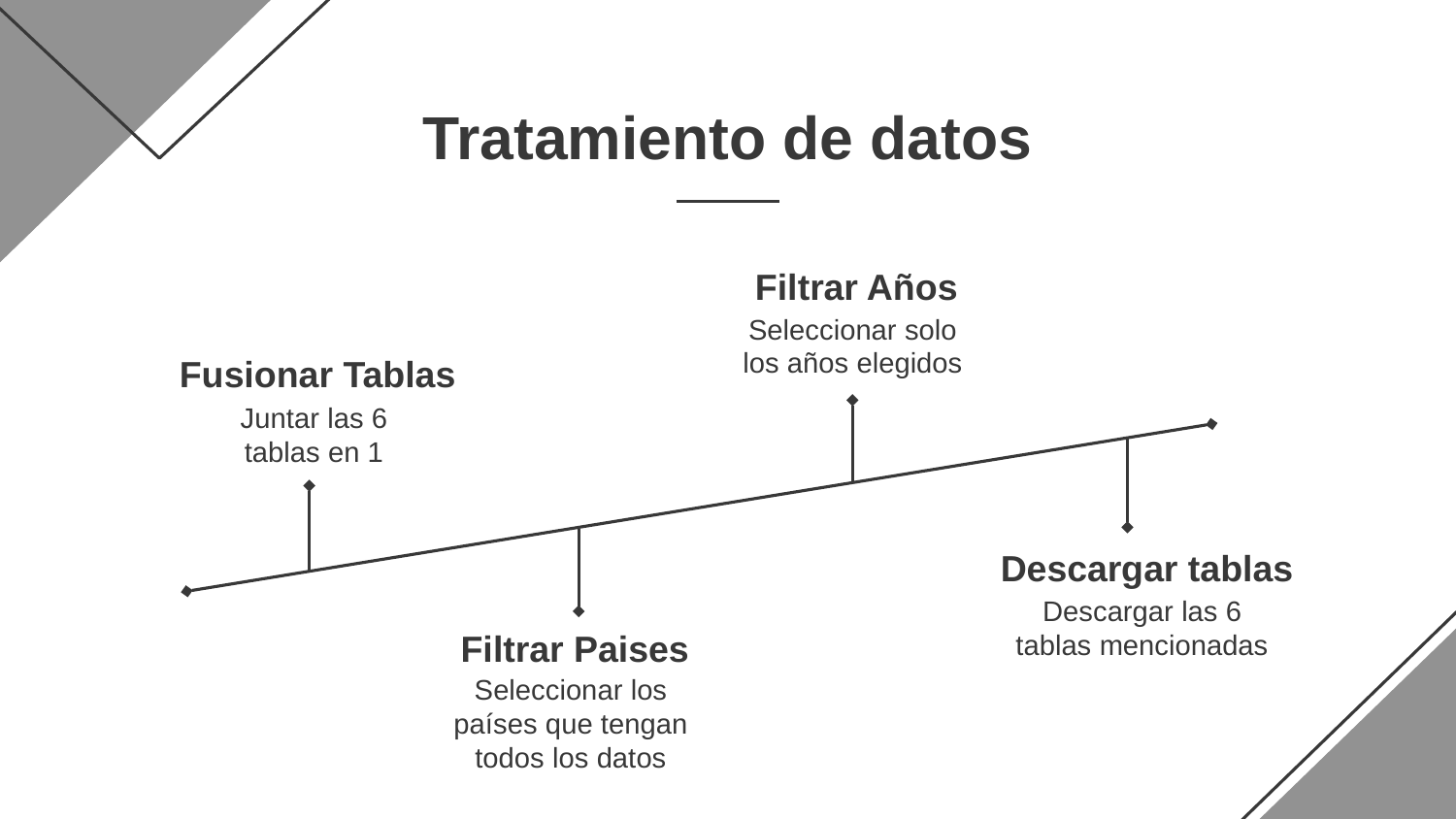

# Tratamiento de datos
Filtrar Años
Seleccionar solo los años elegidos
Fusionar Tablas
Juntar las 6 tablas en 1
Descargar tablas
Descargar las 6 tablas mencionadas
Filtrar Paises
Seleccionar los países que tengan todos los datos